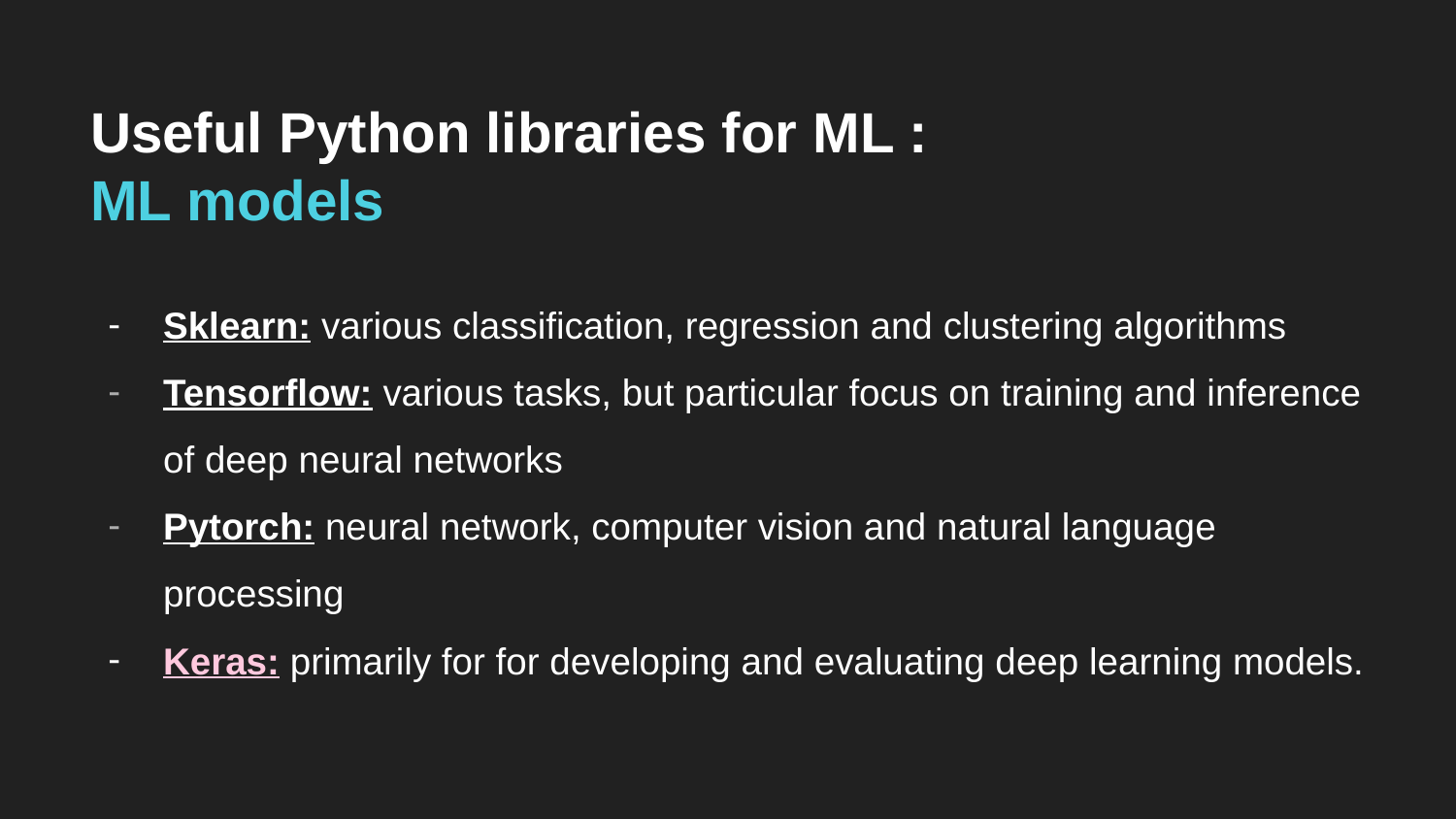

# Useful Python libraries for ML :
ML models
Sklearn: various classification, regression and clustering algorithms
Tensorflow: various tasks, but particular focus on training and inference of deep neural networks
Pytorch: neural network, computer vision and natural language processing
Keras: primarily for for developing and evaluating deep learning models.